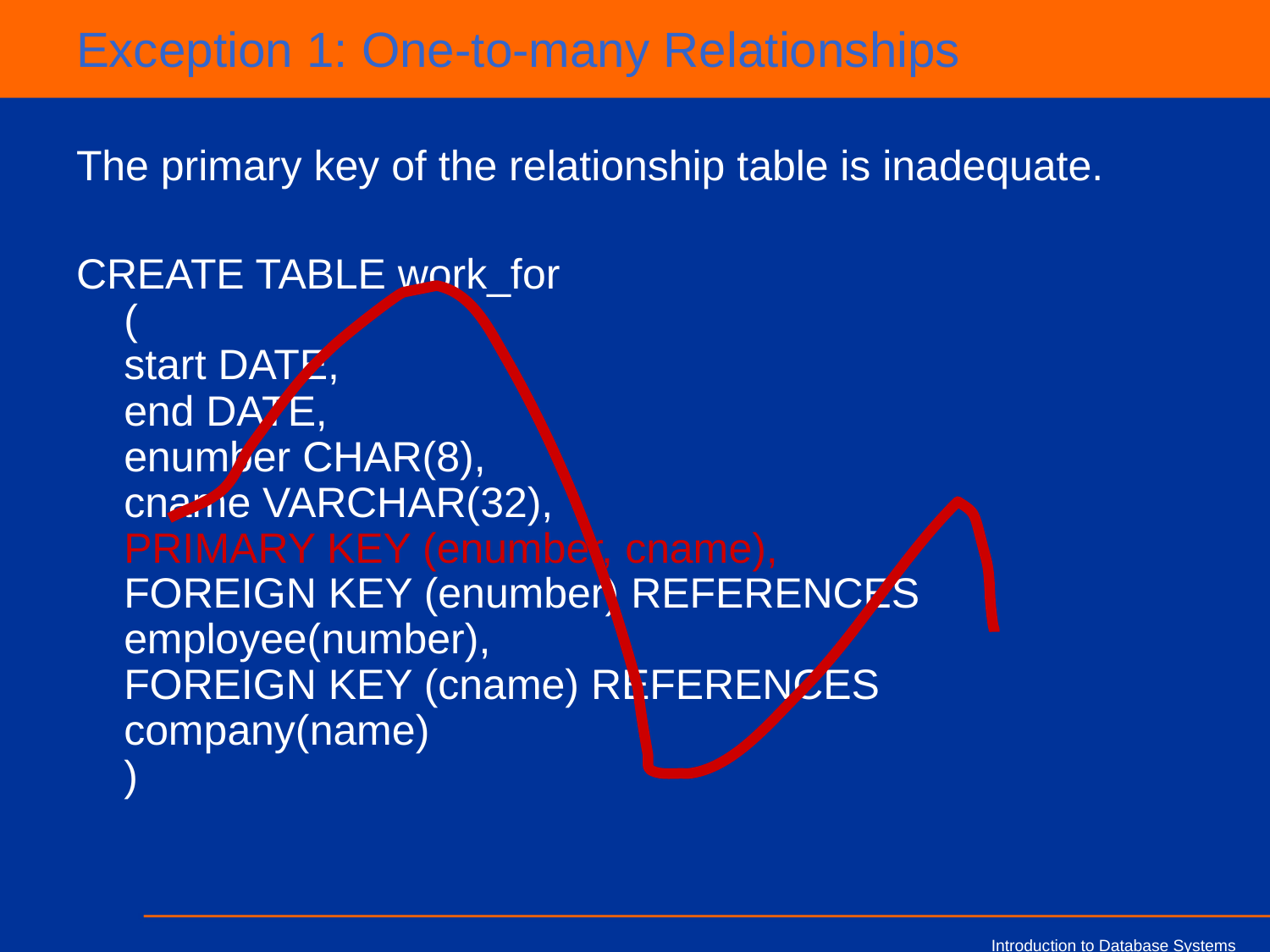

# Exception 1: One-to-many Relationships
The primary key of the relationship table is inadequate.

CREATE TABLE work_for
(
start DATE,
end DATE,
enumber CHAR(8),
cname VARCHAR(32),
PRIMARY KEY (enumber, cname),
FOREIGN KEY (enumber) REFERENCES employee(number),
FOREIGN KEY (cname) REFERENCES company(name)
)

Introduction to Database Systems